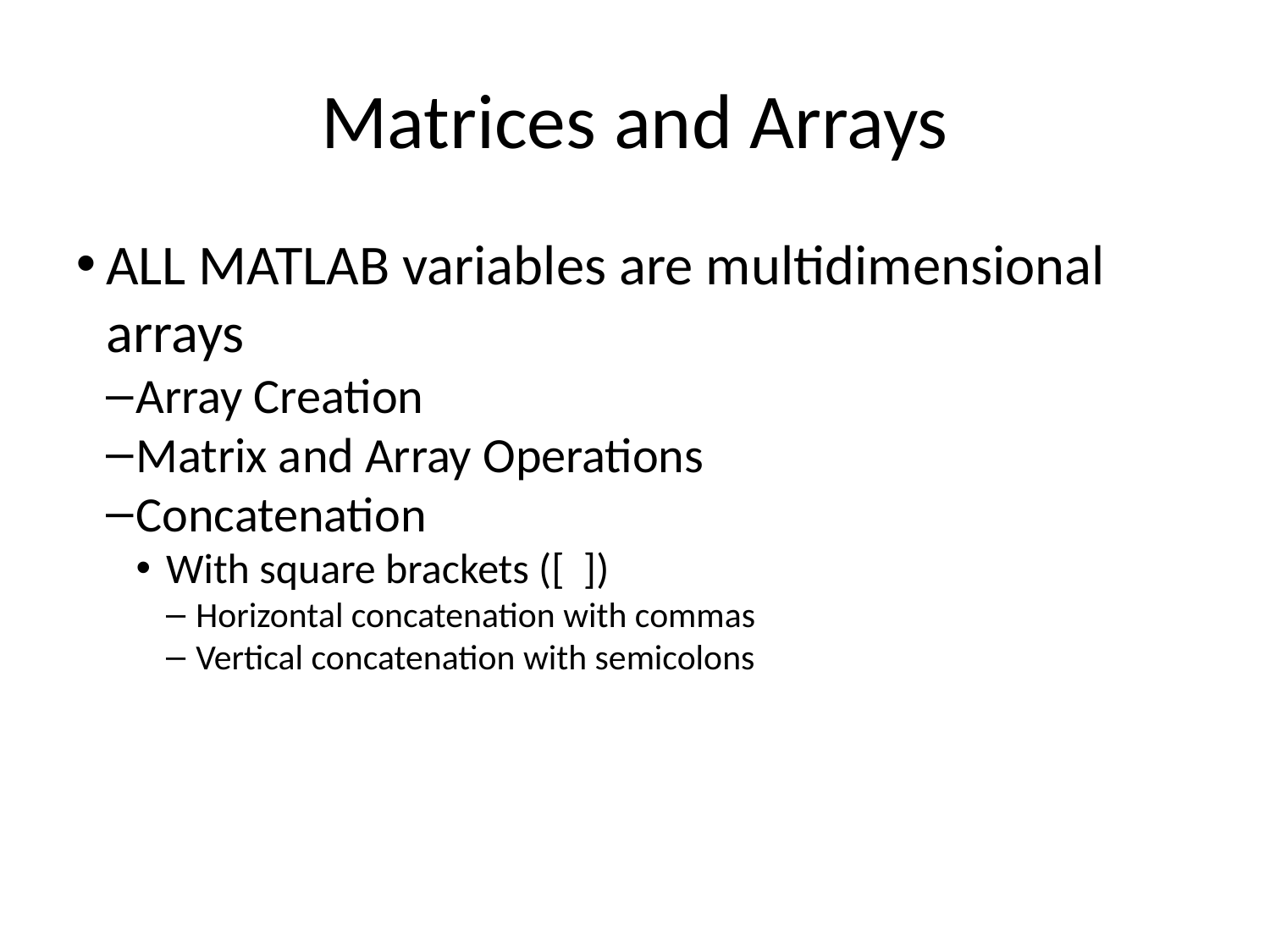

Matrices and Arrays
ALL MATLAB variables are multidimensional arrays
Array Creation
Matrix and Array Operations
Concatenation
With square brackets ([  ])
Horizontal concatenation with commas
Vertical concatenation with semicolons